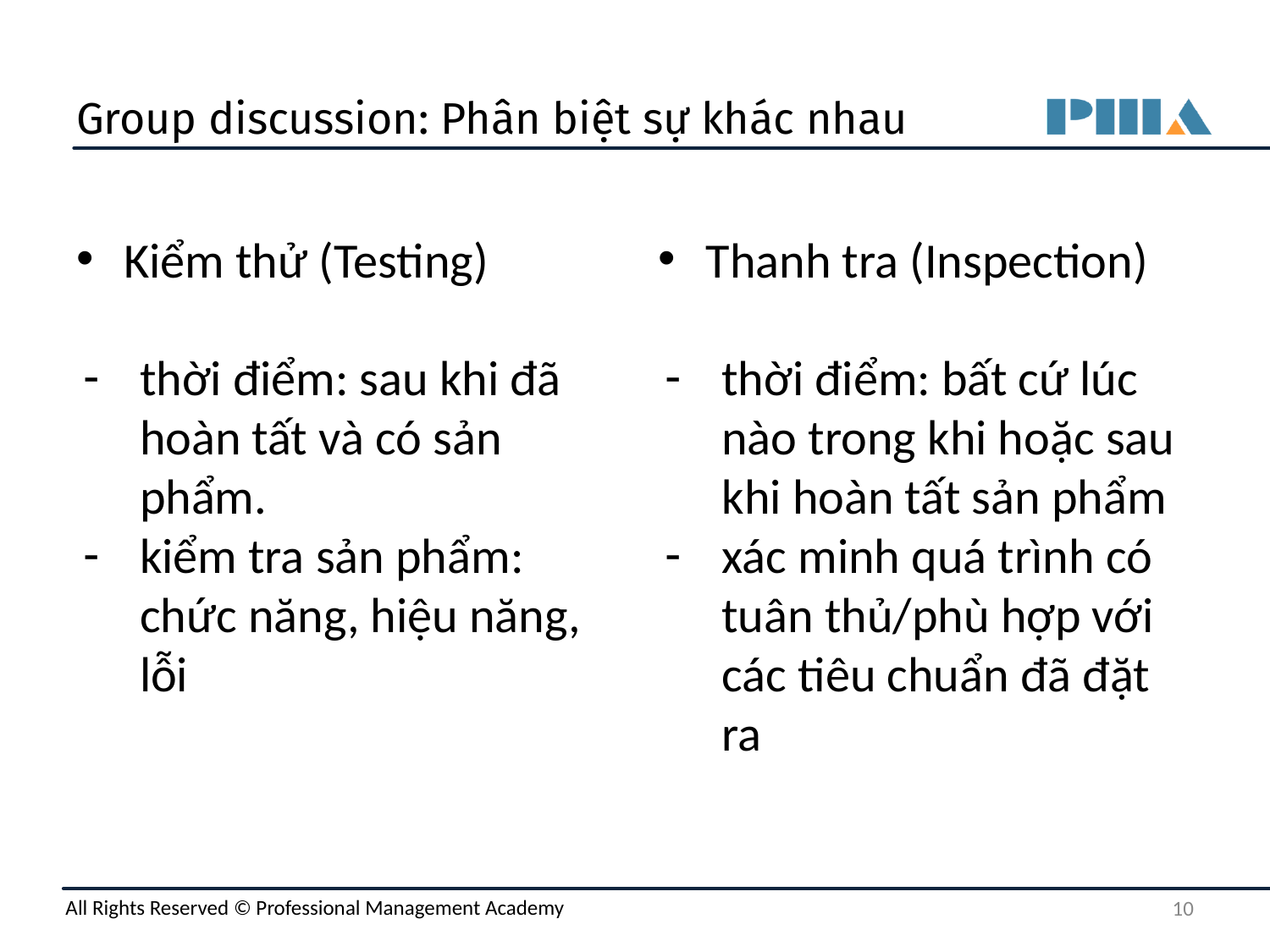

# Group discussion: Phân biệt sự khác nhau
Kiểm thử (Testing)

thời điểm: sau khi đã hoàn tất và có sản phẩm.
kiểm tra sản phẩm: chức năng, hiệu năng, lỗi
Thanh tra (Inspection)

thời điểm: bất cứ lúc nào trong khi hoặc sau khi hoàn tất sản phẩm
xác minh quá trình có tuân thủ/phù hợp với các tiêu chuẩn đã đặt ra